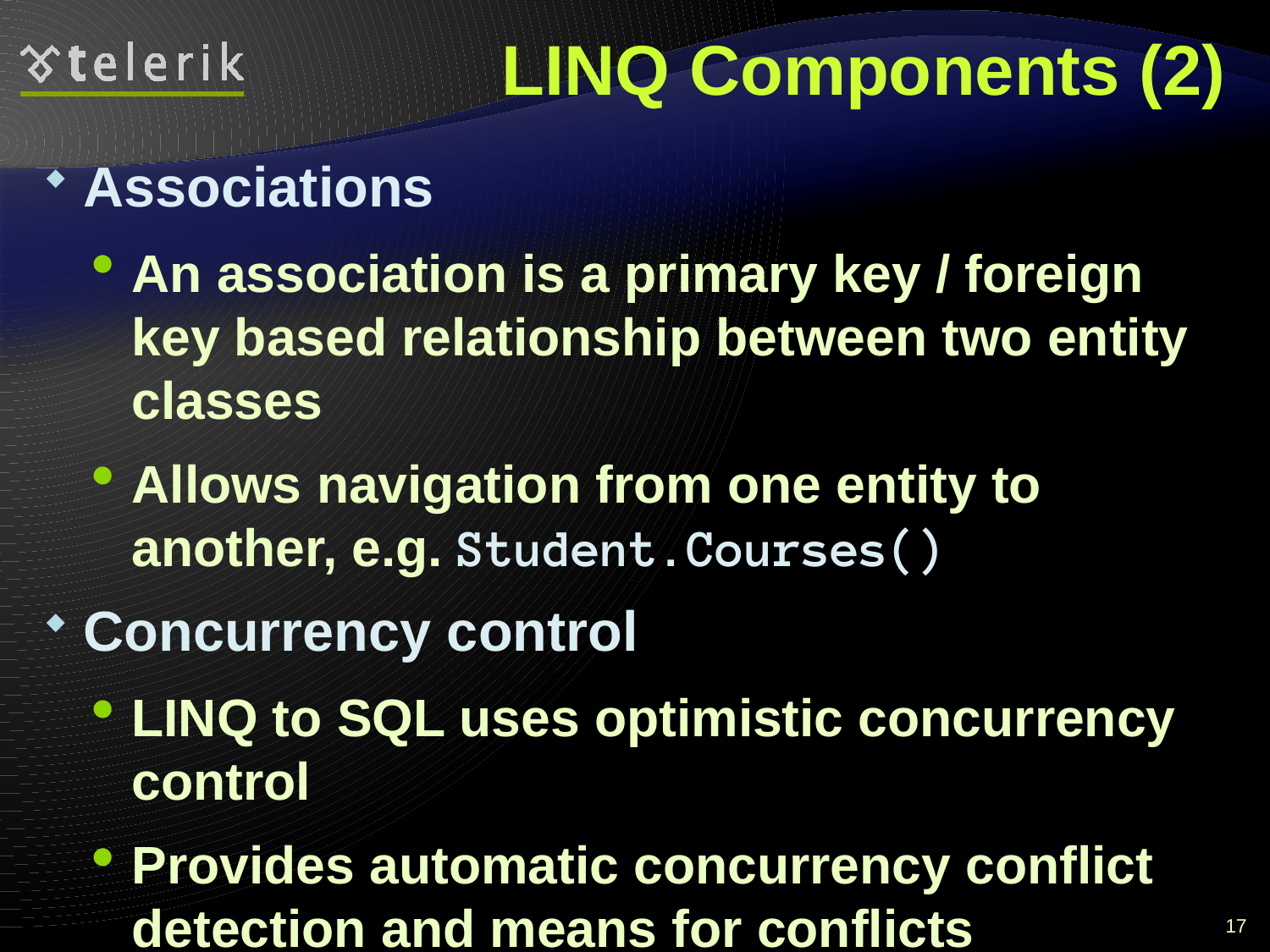

# LINQ Components (2)
Associations
An association is a primary key / foreign key based relationship between two entity classes
Allows navigation from one entity to another, e.g. Student.Courses()
Concurrency control
LINQ to SQL uses optimistic concurrency control
Provides automatic concurrency conflict detection and means for conflicts resolution
17